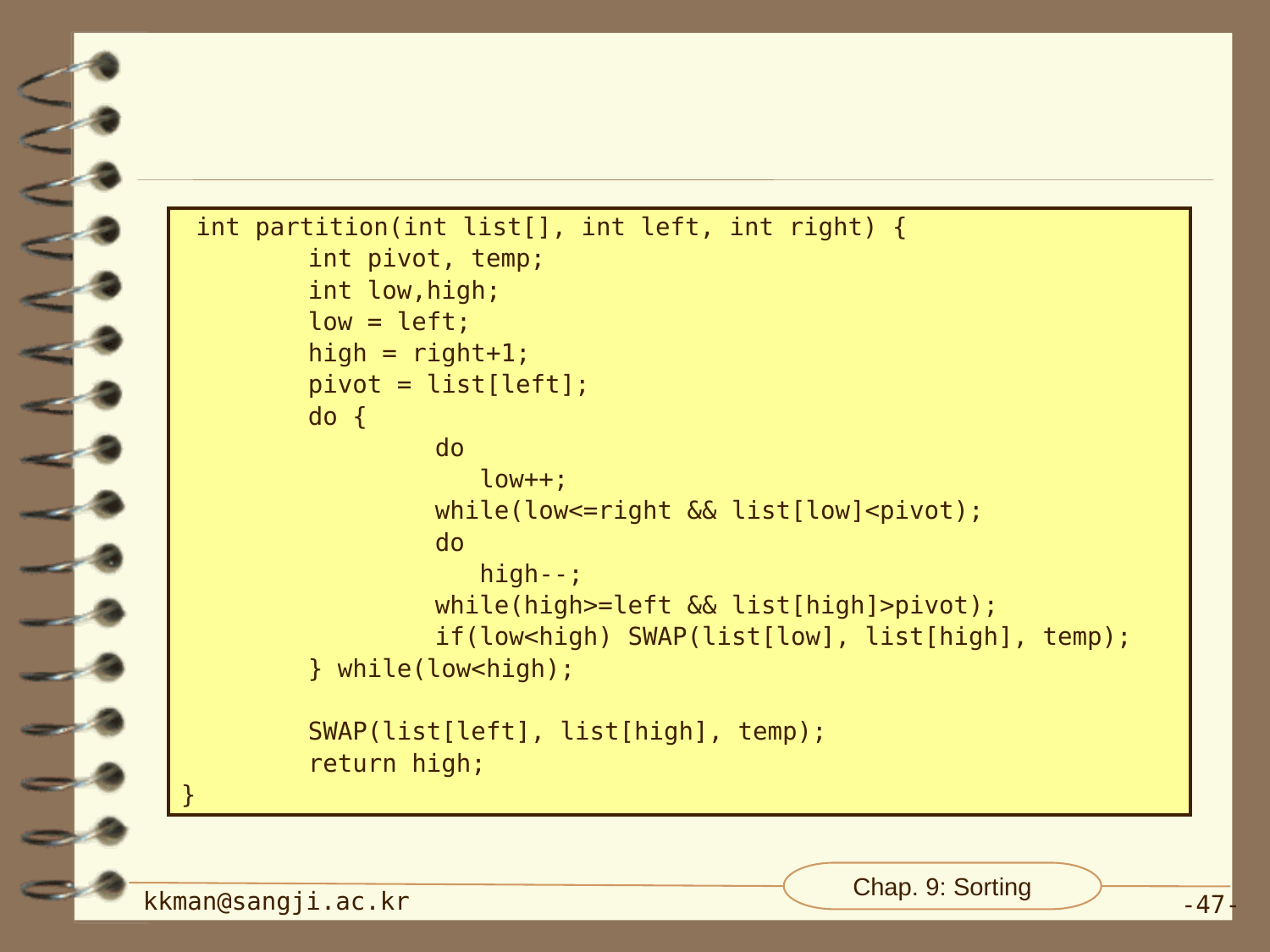

int partition(int list[], int left, int right) {
 	int pivot, temp;
 	int low,high;
 	low = left;
 	high = right+1;
 	pivot = list[left];
	do {
 		do
  		   low++;
		while(low<=right && list[low]<pivot);
		do
  		   high--;
		while(high>=left && list[high]>pivot);
		if(low<high) SWAP(list[low], list[high], temp);
	} while(low<high);

	SWAP(list[left], list[high], temp);
	return high;
}